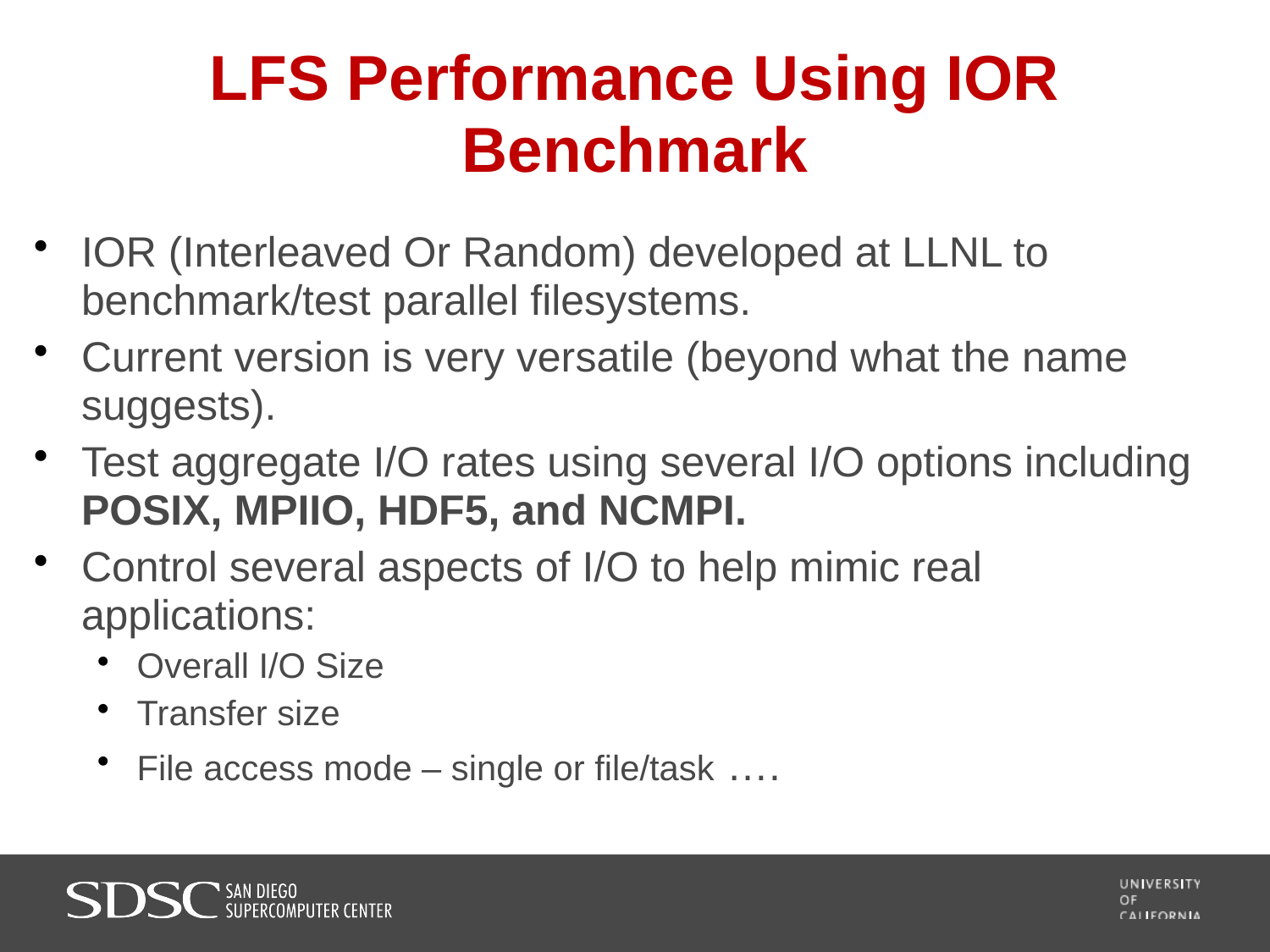

# LFS Performance Using IOR Benchmark
IOR (Interleaved Or Random) developed at LLNL to benchmark/test parallel filesystems.
Current version is very versatile (beyond what the name suggests).
Test aggregate I/O rates using several I/O options including POSIX, MPIIO, HDF5, and NCMPI.
Control several aspects of I/O to help mimic real applications:
Overall I/O Size
Transfer size
File access mode – single or file/task ….